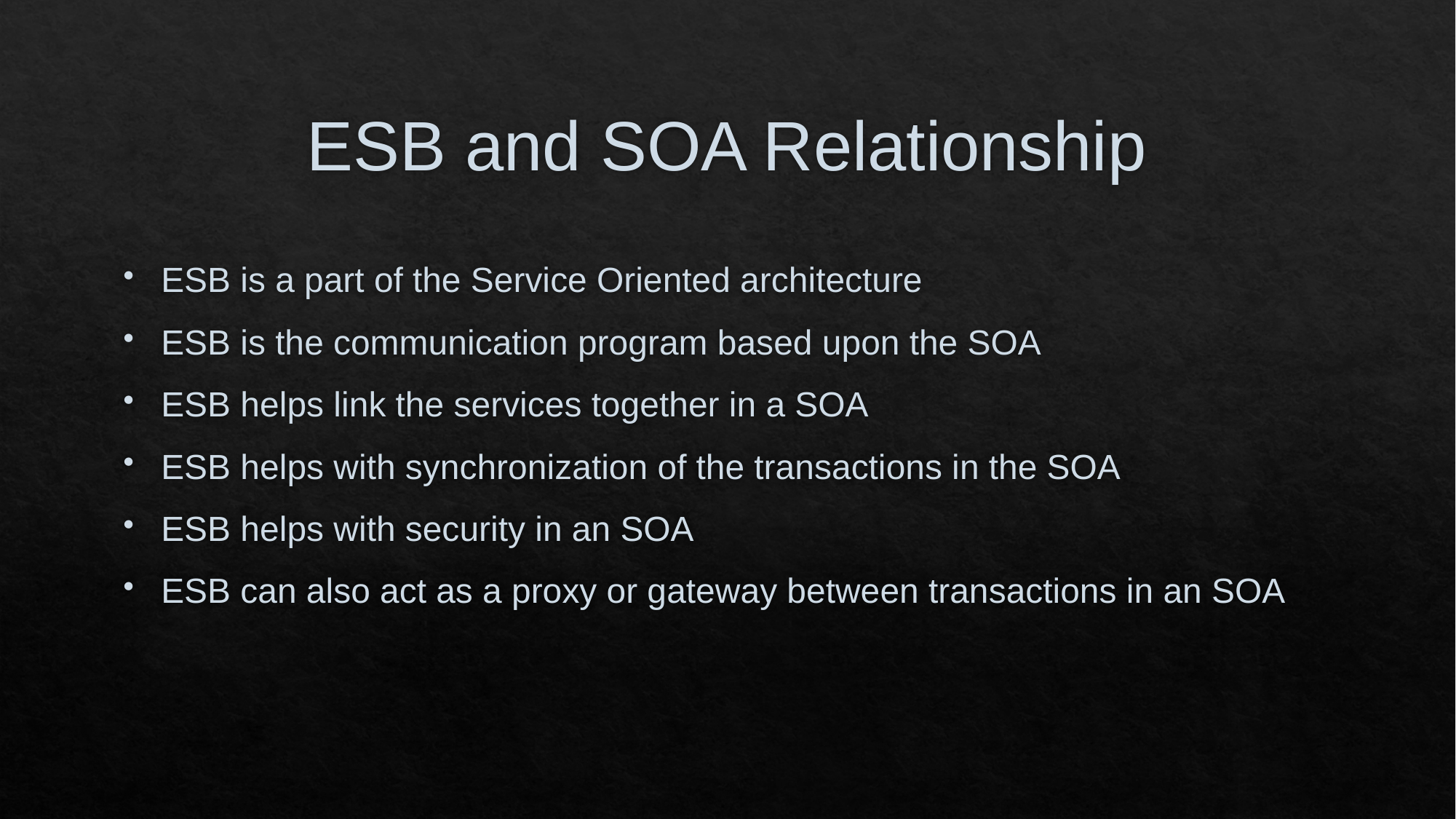

# ESB and SOA Relationship
ESB is a part of the Service Oriented architecture
ESB is the communication program based upon the SOA
ESB helps link the services together in a SOA
ESB helps with synchronization of the transactions in the SOA
ESB helps with security in an SOA
ESB can also act as a proxy or gateway between transactions in an SOA